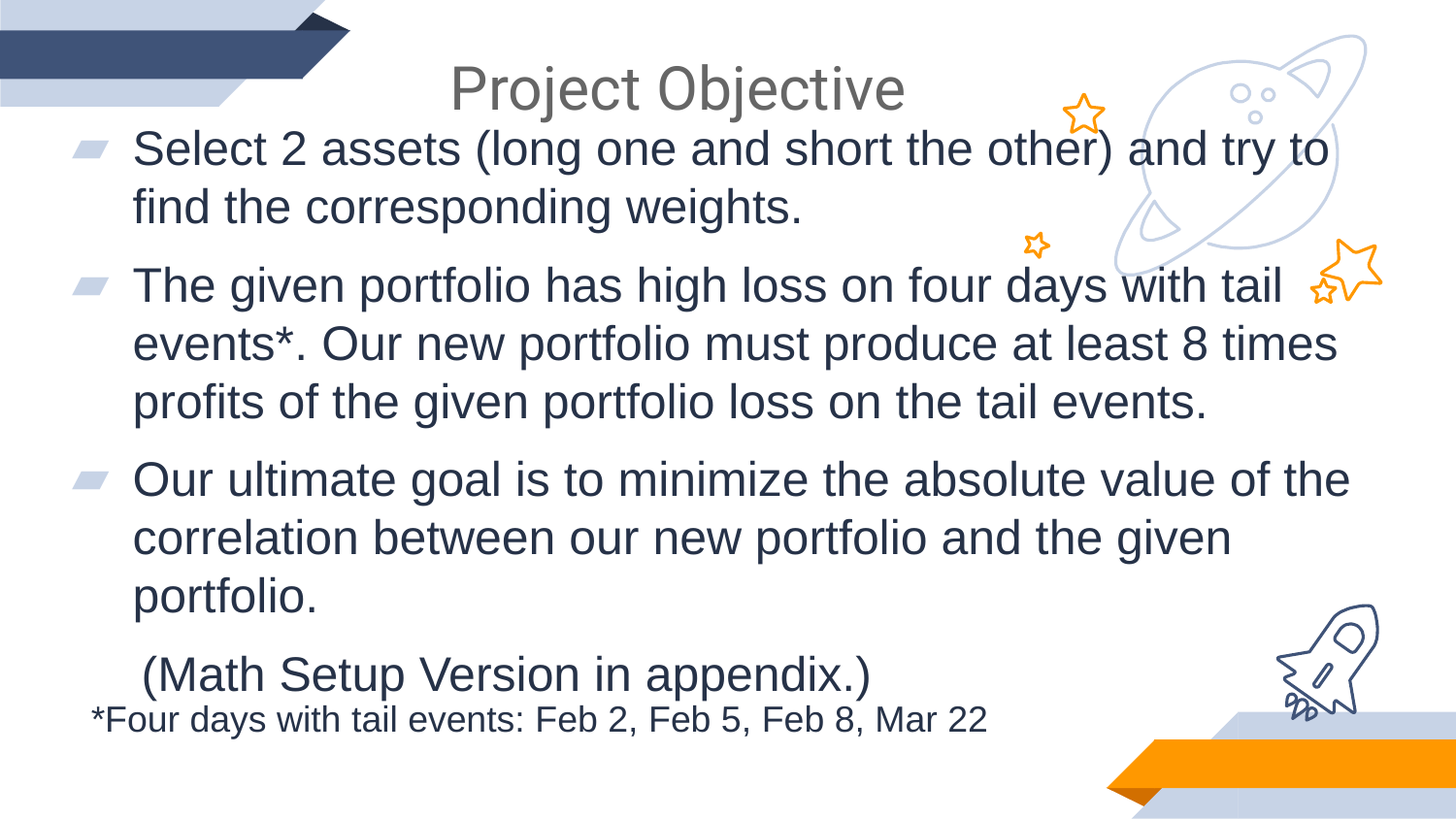

Project Objective

Select 2 assets (long one and short the other) and try to find the corresponding weights.
The given portfolio has high loss on four days with tail events*. Our new portfolio must produce at least 8 times profits of the given portfolio loss on the tail events.
Our ultimate goal is to minimize the absolute value of the correlation between our new portfolio and the given portfolio.
      (Math Setup Version in appendix.)

*Four days with tail events: Feb 2, Feb 5, Feb 8, Mar 22

3